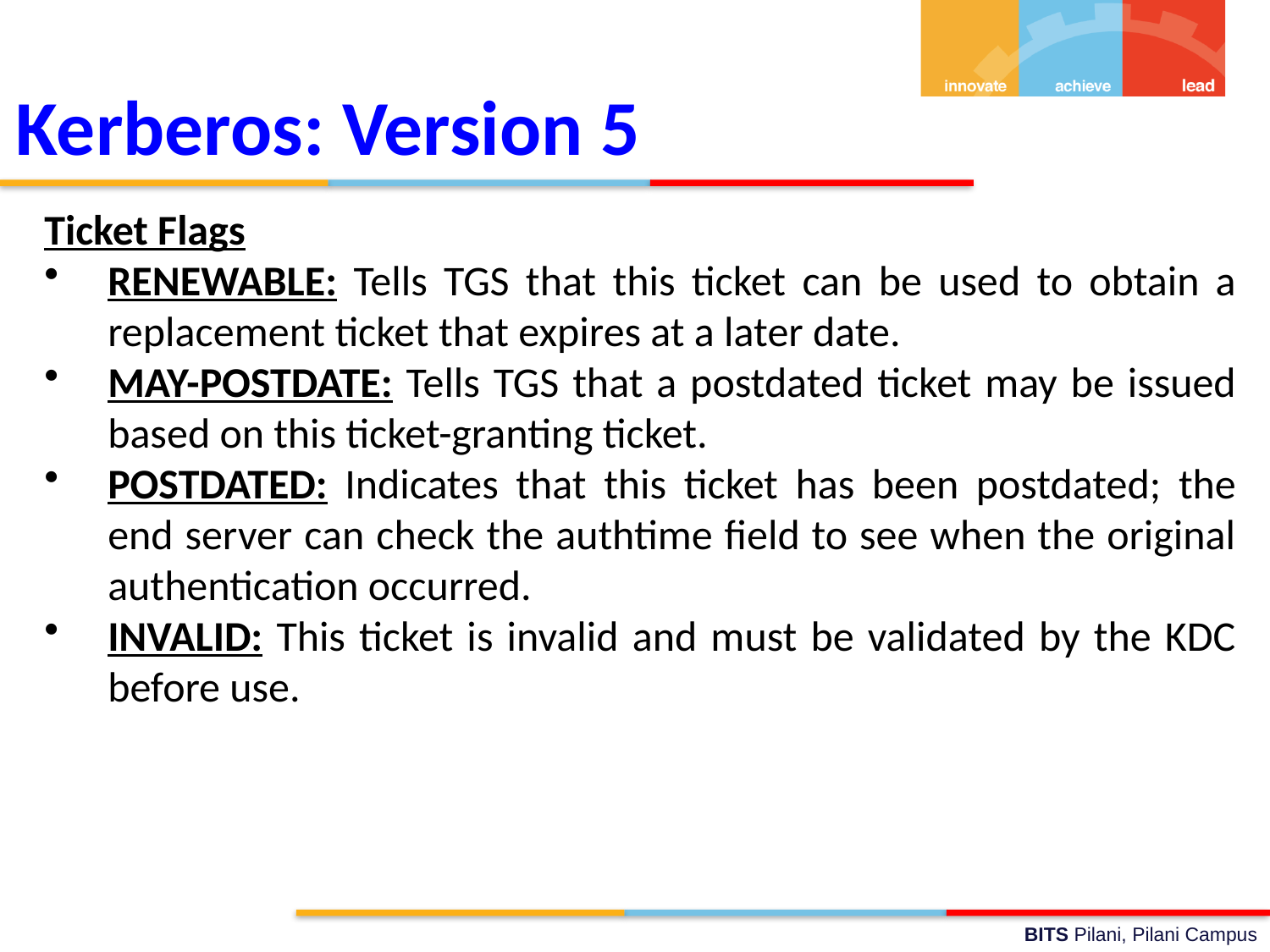

Kerberos: Version 5
Ticket Flags
RENEWABLE: Tells TGS that this ticket can be used to obtain a replacement ticket that expires at a later date.
MAY-POSTDATE: Tells TGS that a postdated ticket may be issued based on this ticket-granting ticket.
POSTDATED: Indicates that this ticket has been postdated; the end server can check the authtime field to see when the original authentication occurred.
INVALID: This ticket is invalid and must be validated by the KDC before use.